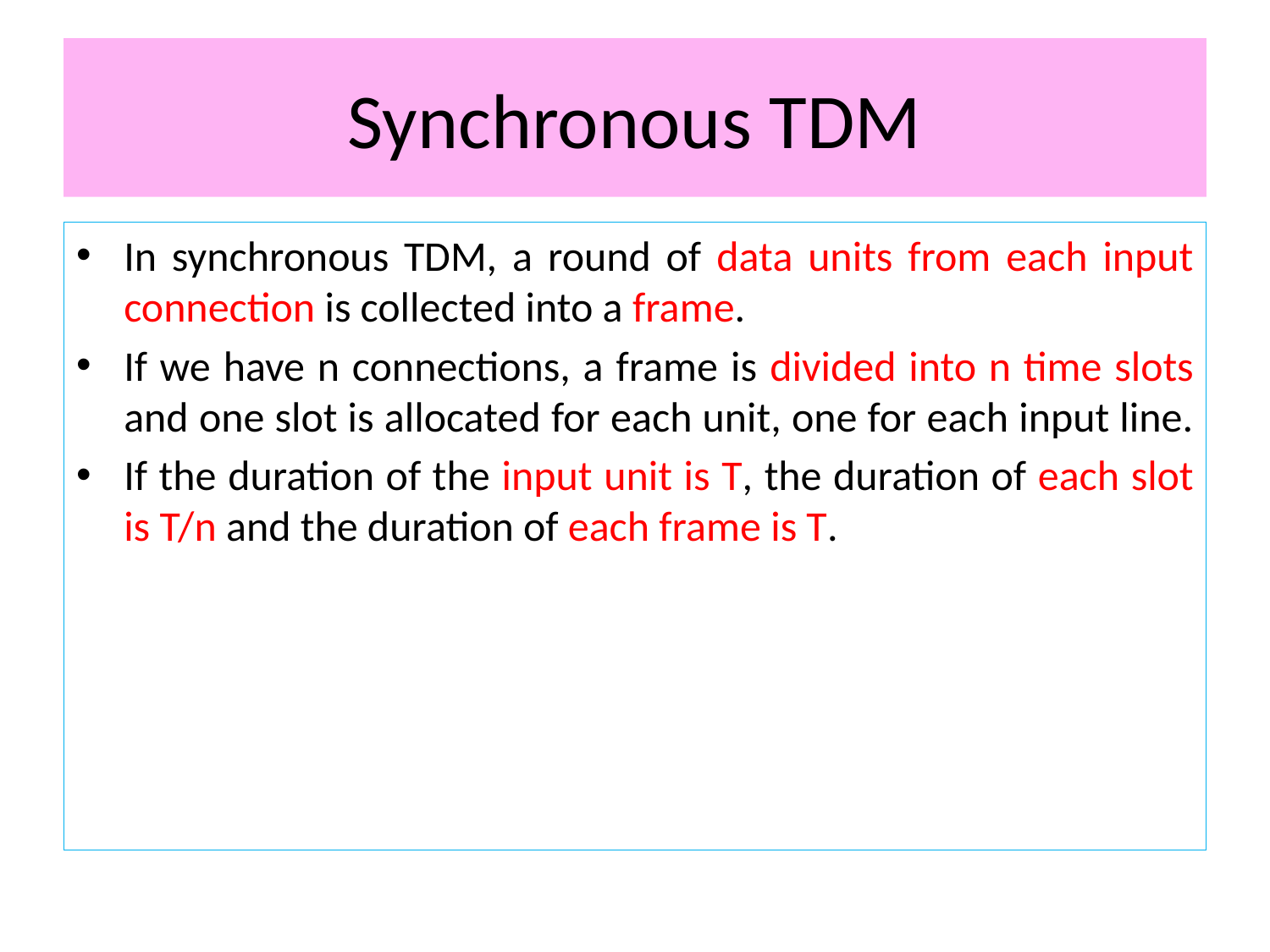

# Synchronous TDM
In synchronous TDM, a round of data units from each input connection is collected into a frame.
If we have n connections, a frame is divided into n time slots and one slot is allocated for each unit, one for each input line.
If the duration of the input unit is T, the duration of each slot is T/n and the duration of each frame is T.